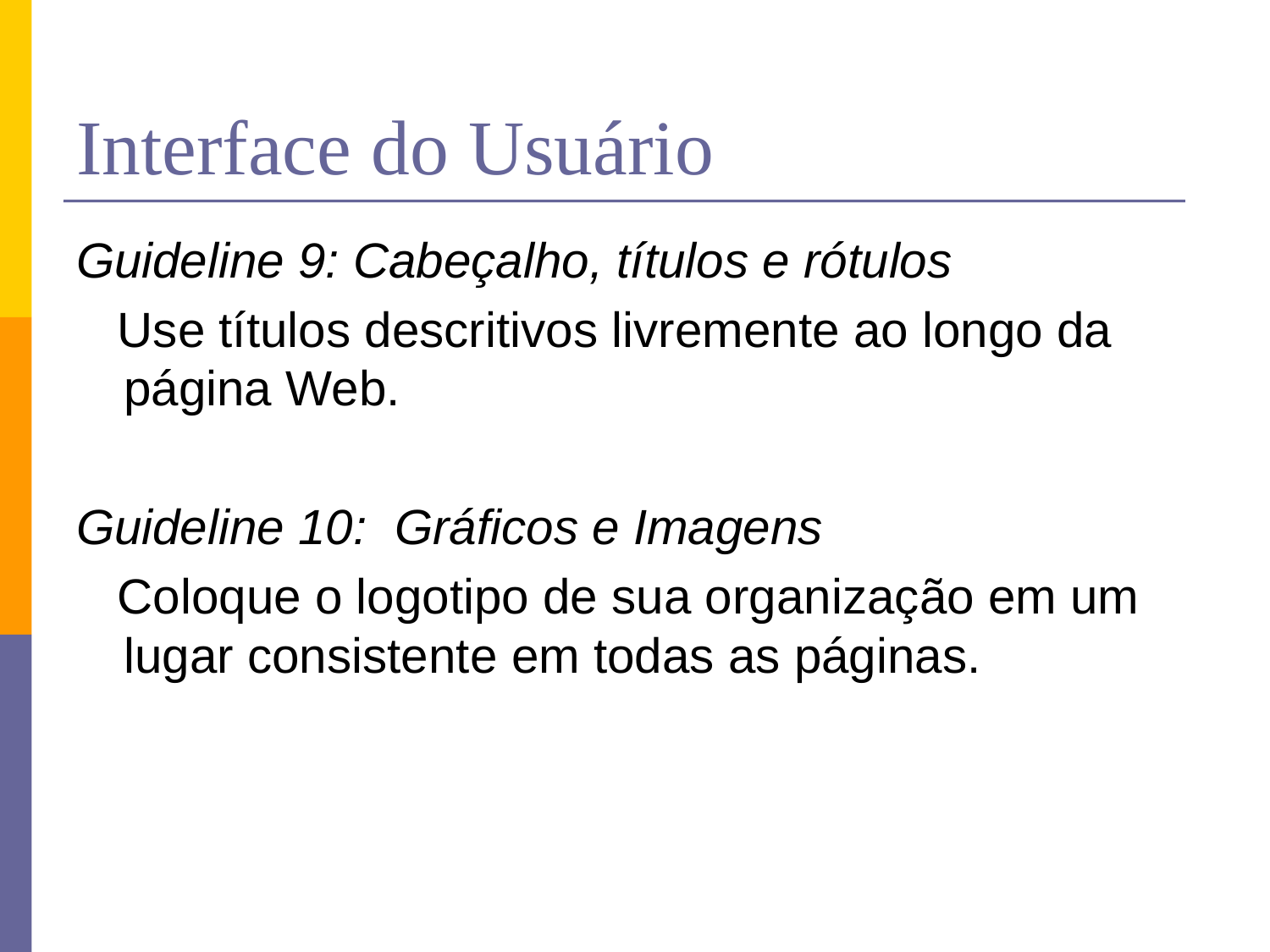

# Interface do Usuário
Guideline 9: Cabeçalho, títulos e rótulos
   Use títulos descritivos livremente ao longo da página Web.

Guideline 10:  Gráficos e Imagens
   Coloque o logotipo de sua organização em um lugar consistente em todas as páginas.